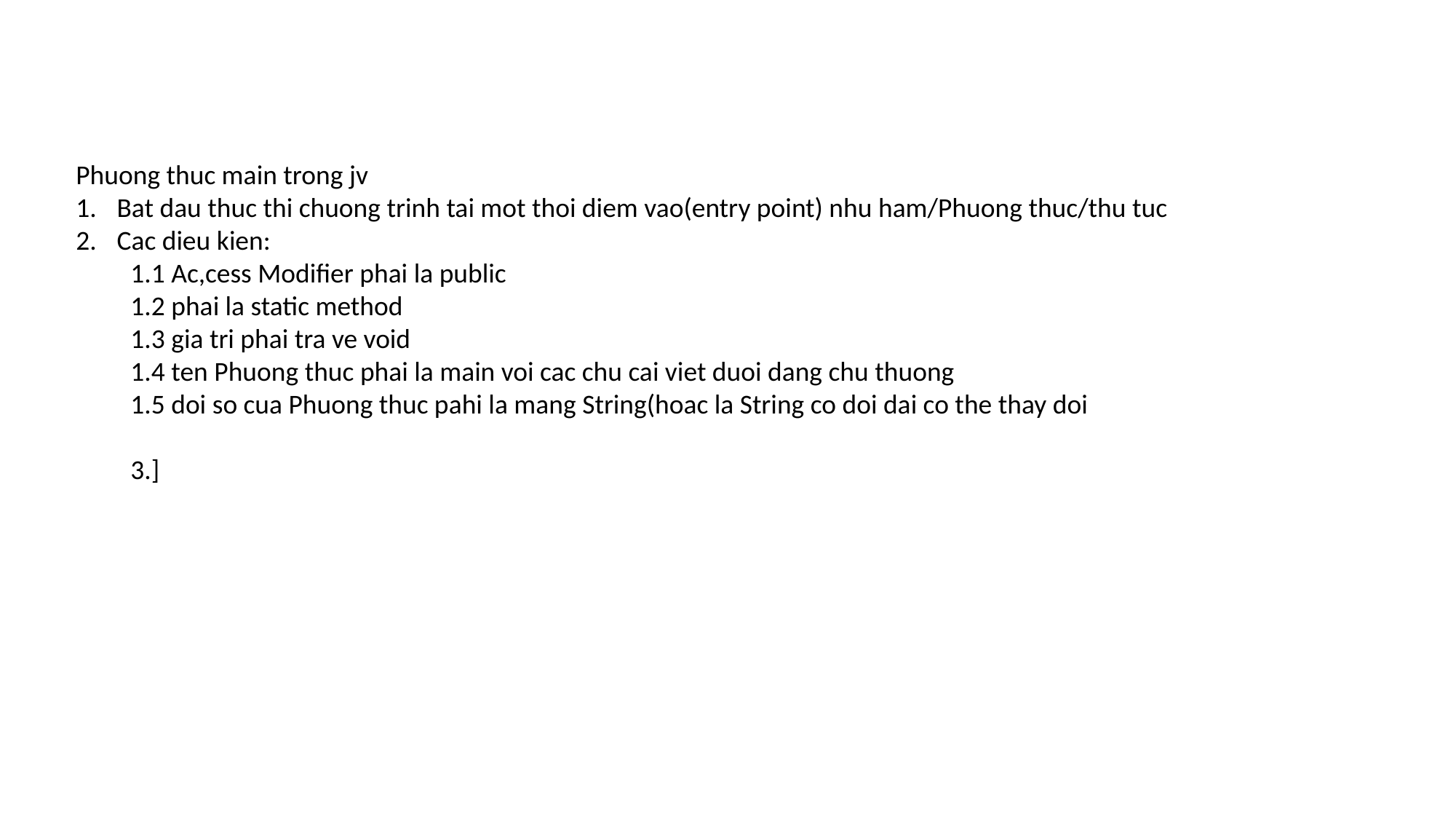

Phuong thuc main trong jv
Bat dau thuc thi chuong trinh tai mot thoi diem vao(entry point) nhu ham/Phuong thuc/thu tuc
Cac dieu kien:
1.1 Ac,cess Modifier phai la public
1.2 phai la static method
1.3 gia tri phai tra ve void
1.4 ten Phuong thuc phai la main voi cac chu cai viet duoi dang chu thuong
1.5 doi so cua Phuong thuc pahi la mang String(hoac la String co doi dai co the thay doi

3.]